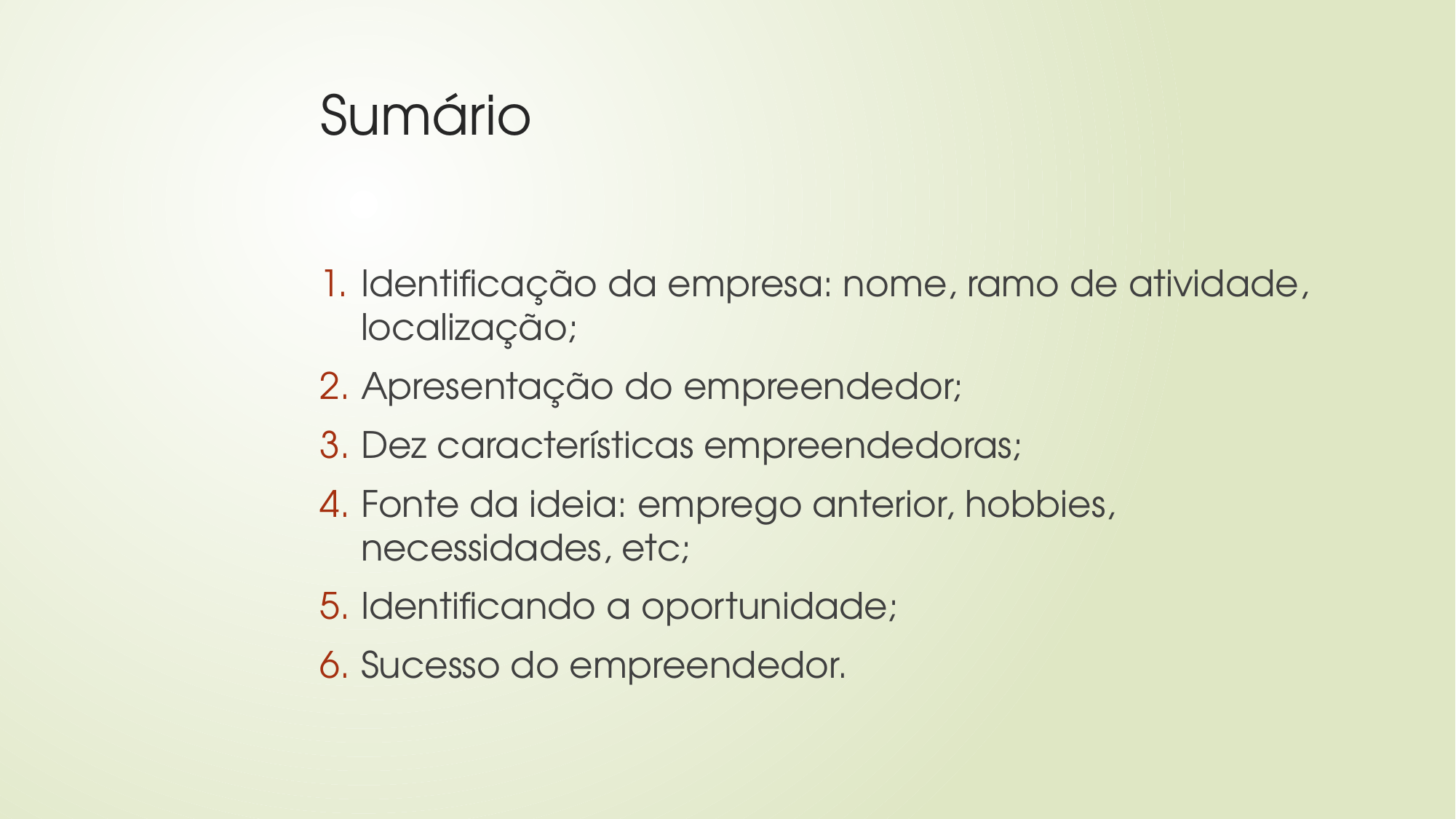

# Sumário
Identificação da empresa: nome, ramo de atividade, localização;
Apresentação do empreendedor;
Dez características empreendedoras;
Fonte da ideia: emprego anterior, hobbies, necessidades, etc;
Identificando a oportunidade;
Sucesso do empreendedor.